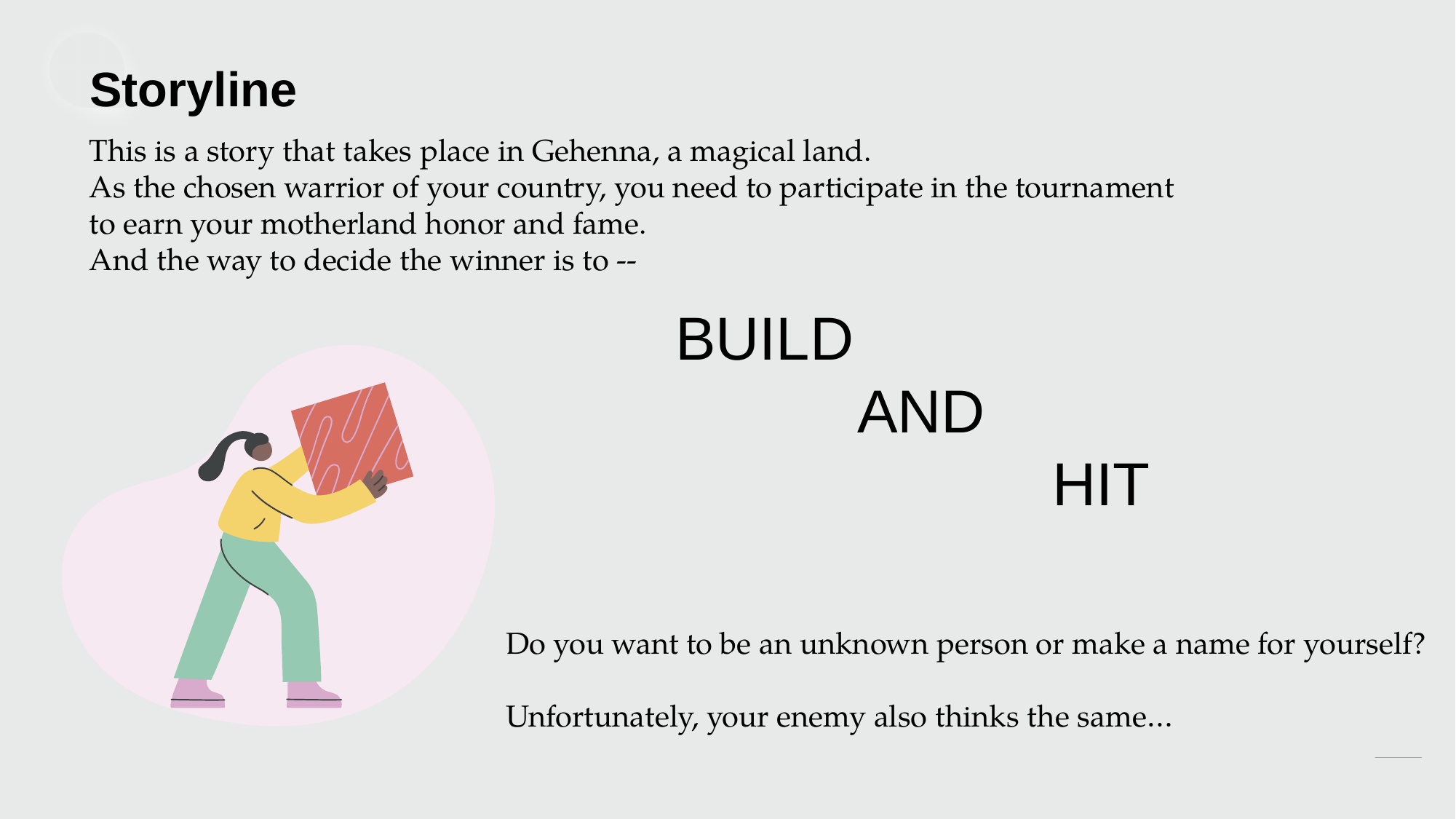

# Storyline
This is a story that takes place in Gehenna, a magical land.
As the chosen warrior of your country, you need to participate in the tournament to earn your motherland honor and fame.
And the way to decide the winner is to --
BUILD
AND
HIT

Do you want to be an unknown person or make a name for yourself?

Unfortunately, your enemy also thinks the same…